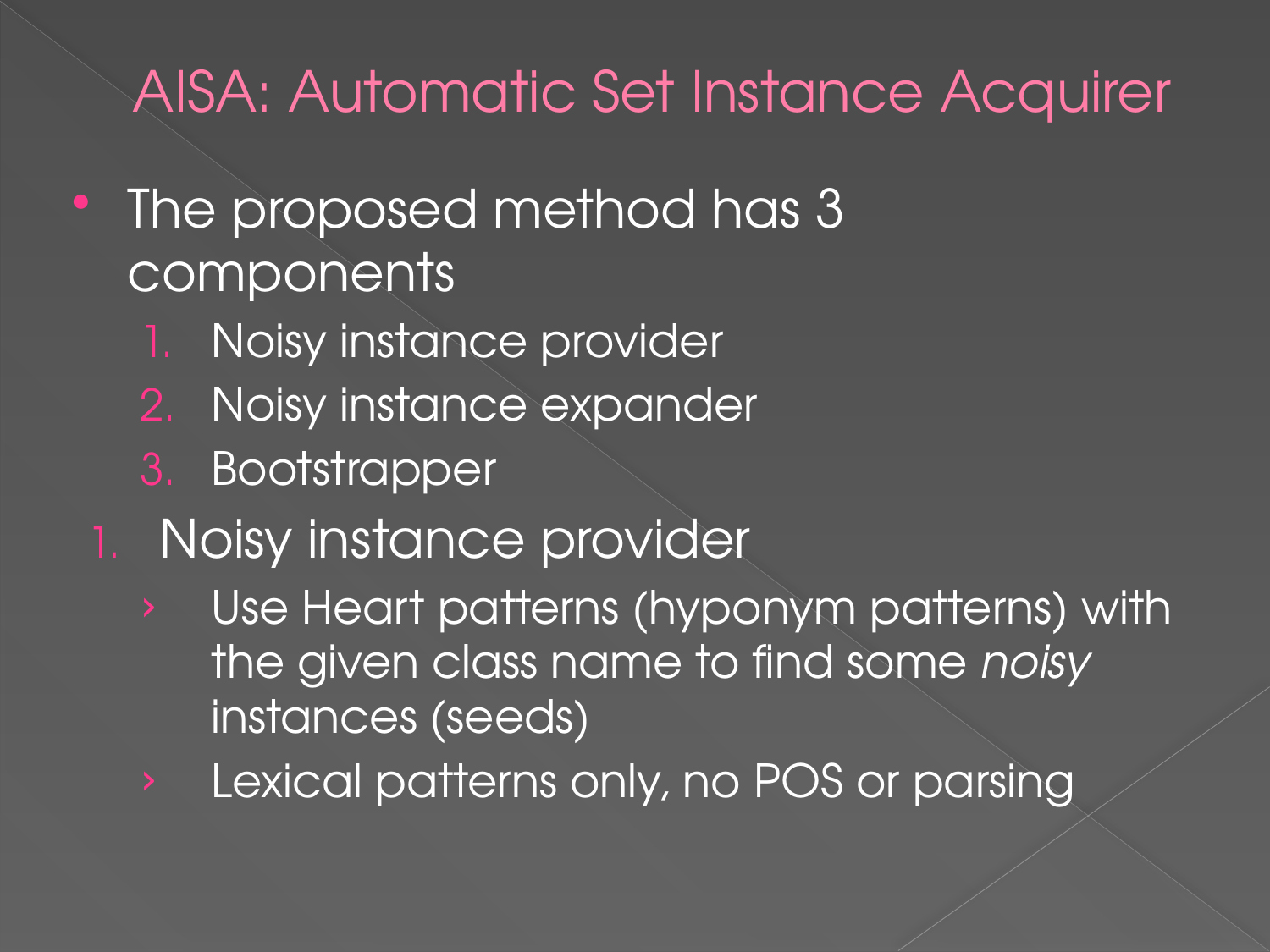

# AISA: Automatic Set Instance Acquirer
The proposed method has 3 components
Noisy instance provider
Noisy instance expander
Bootstrapper
Noisy instance provider
Use Heart patterns (hyponym patterns) with the given class name to find some noisy instances (seeds)
Lexical patterns only, no POS or parsing